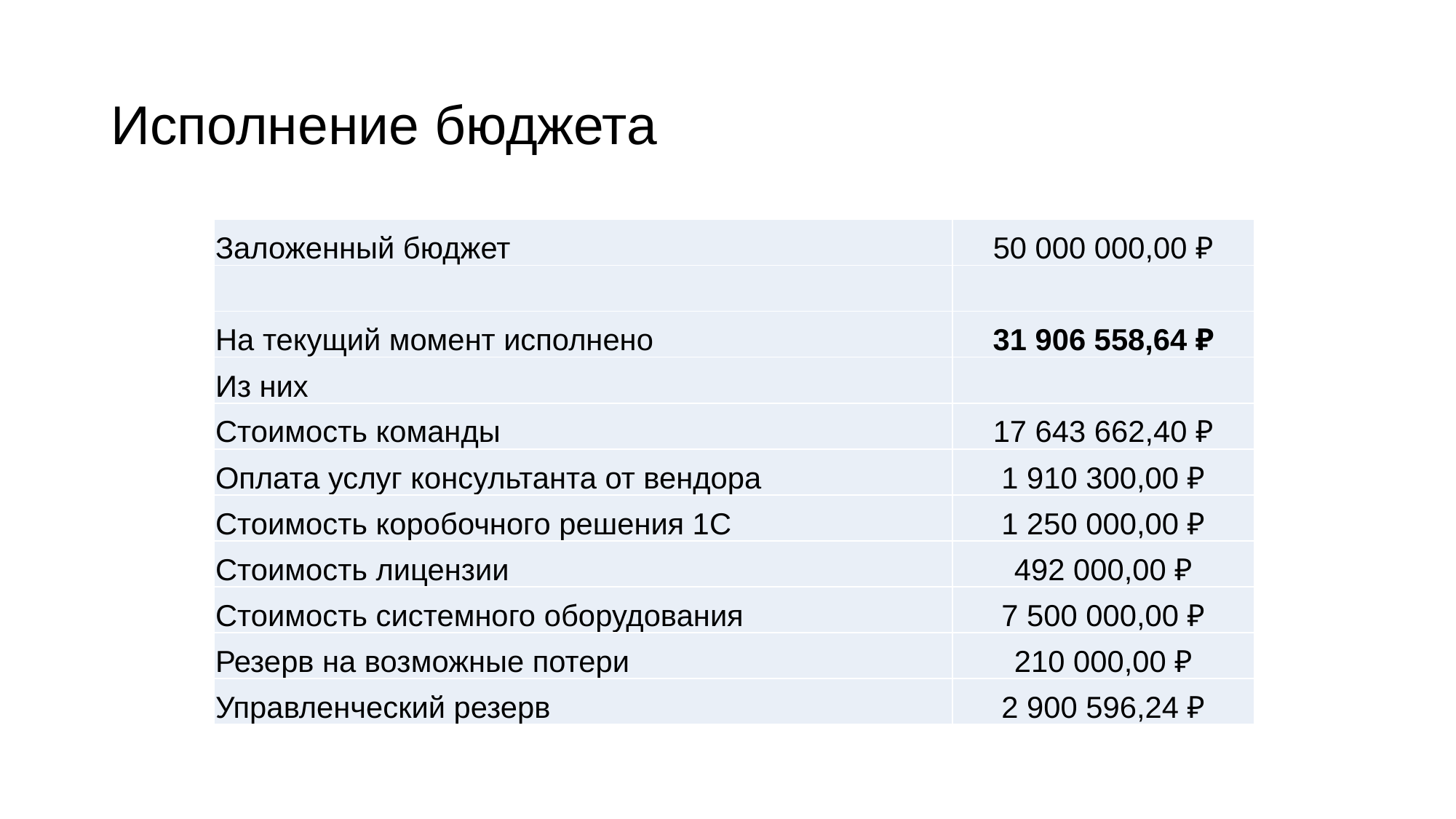

# Исполнение бюджета
| Заложенный бюджет | 50 000 000,00 ₽ |
| --- | --- |
|  |  |
| На текущий момент исполнено | 31 906 558,64 ₽ |
| Из них |  |
| Стоимость команды | 17 643 662,40 ₽ |
| Оплата услуг консультанта от вендора | 1 910 300,00 ₽ |
| Стоимость коробочного решения 1С | 1 250 000,00 ₽ |
| Стоимость лицензии | 492 000,00 ₽ |
| Стоимость системного оборудования | 7 500 000,00 ₽ |
| Резерв на возможные потери | 210 000,00 ₽ |
| Управленческий резерв | 2 900 596,24 ₽ |